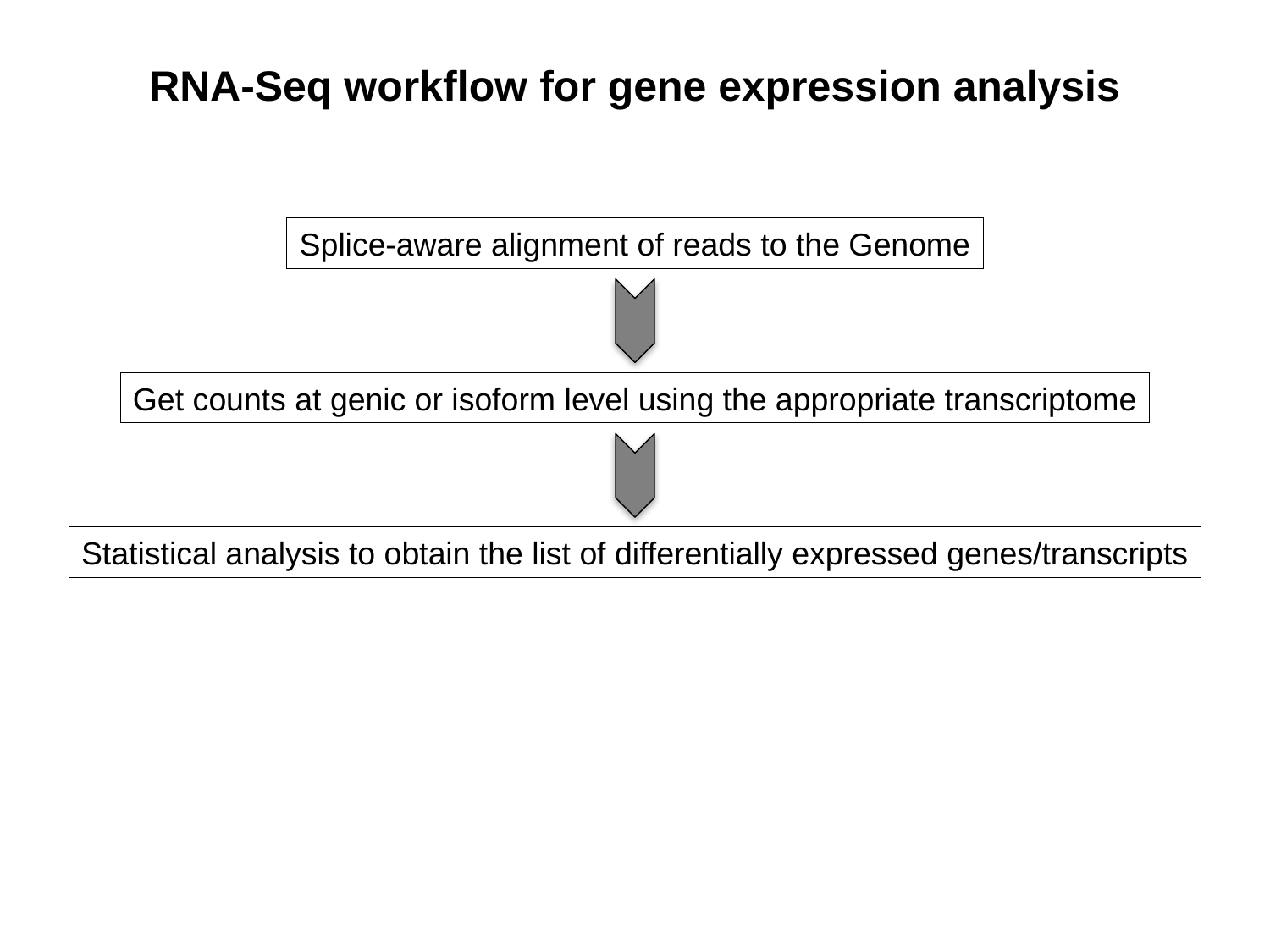

RNA-Seq workflow for gene expression analysis
Splice-aware alignment of reads to the Genome

Get counts at genic or isoform level using the appropriate transcriptome

Statistical analysis to obtain the list of differentially expressed genes/transcripts